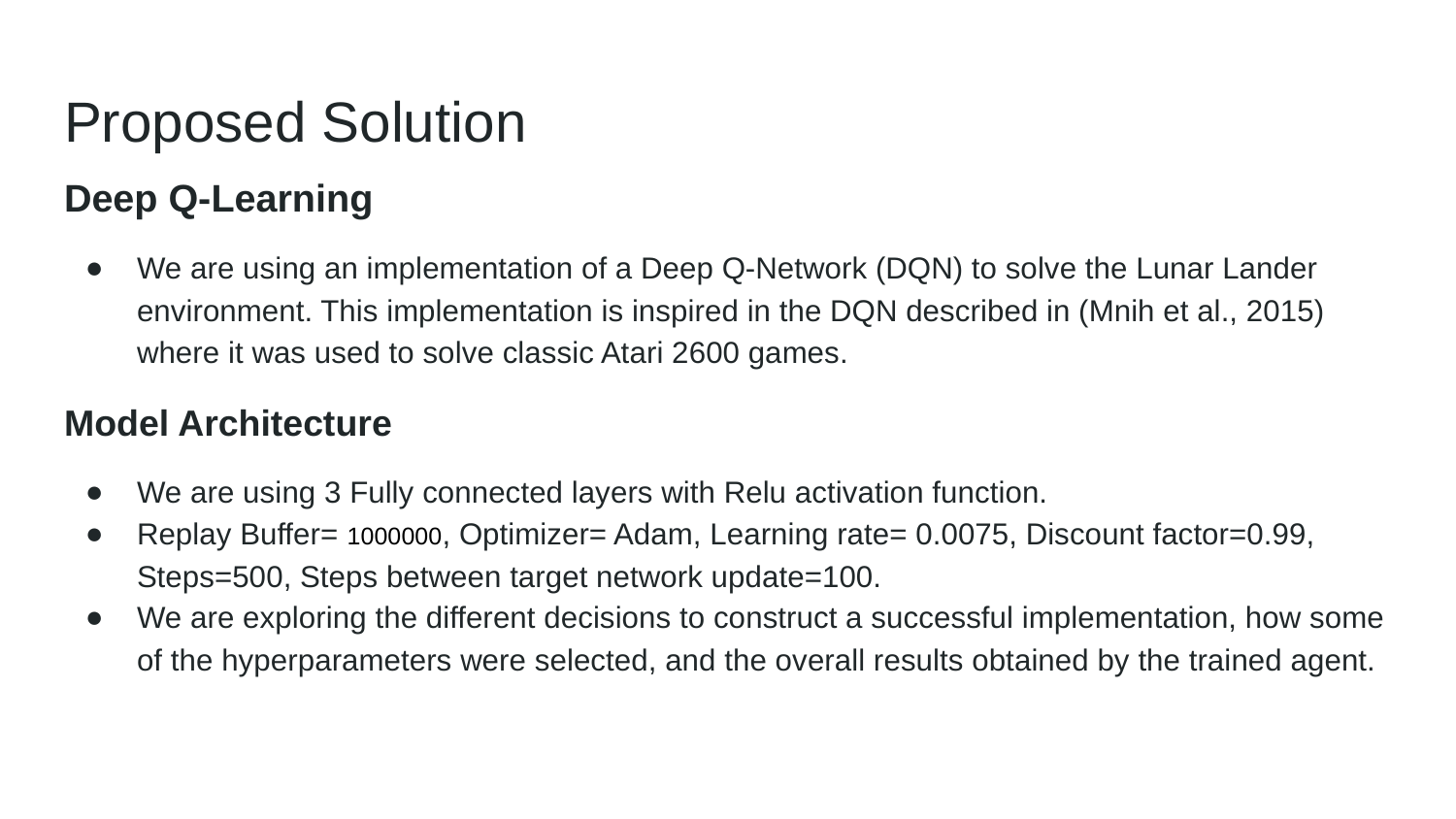

# Proposed Solution
Deep Q-Learning
We are using an implementation of a Deep Q-Network (DQN) to solve the Lunar Lander environment. This implementation is inspired in the DQN described in (Mnih et al., 2015) where it was used to solve classic Atari 2600 games.
Model Architecture
We are using 3 Fully connected layers with Relu activation function.
Replay Buffer= 1000000, Optimizer= Adam, Learning rate= 0.0075, Discount factor=0.99, Steps=500, Steps between target network update=100.
We are exploring the different decisions to construct a successful implementation, how some of the hyperparameters were selected, and the overall results obtained by the trained agent.